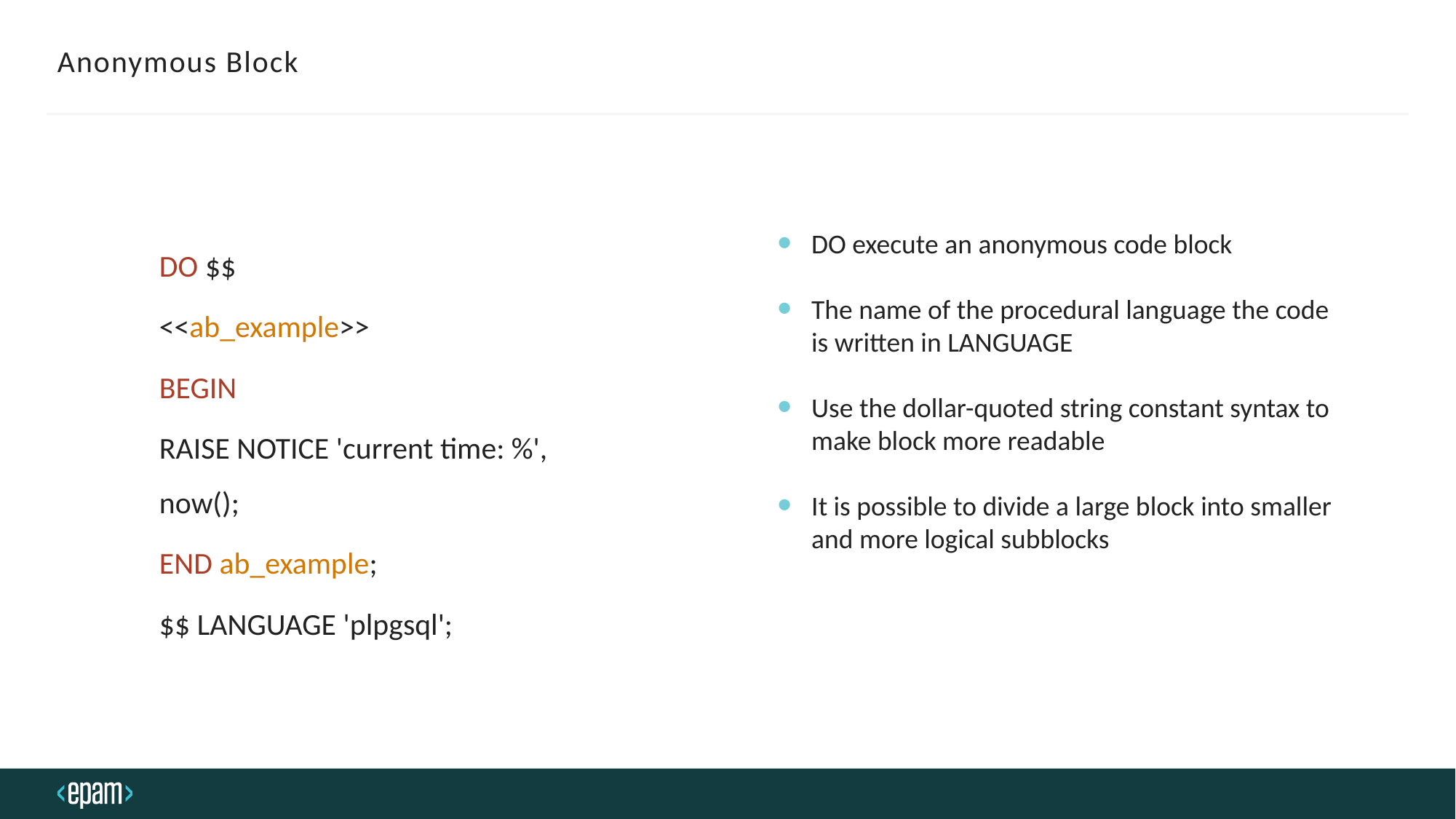

# Anonymous Block

DO execute an anonymous code block

The name of the procedural language the code is written in LANGUAGE

Use the dollar-quoted string constant syntax to make block more readable

It is possible to divide a large block into smaller and more logical subblocks

DO $$
<<ab_example>>
BEGIN
RAISE NOTICE 'current time: %', now();
END ab_example;
$$ LANGUAGE 'plpgsql';